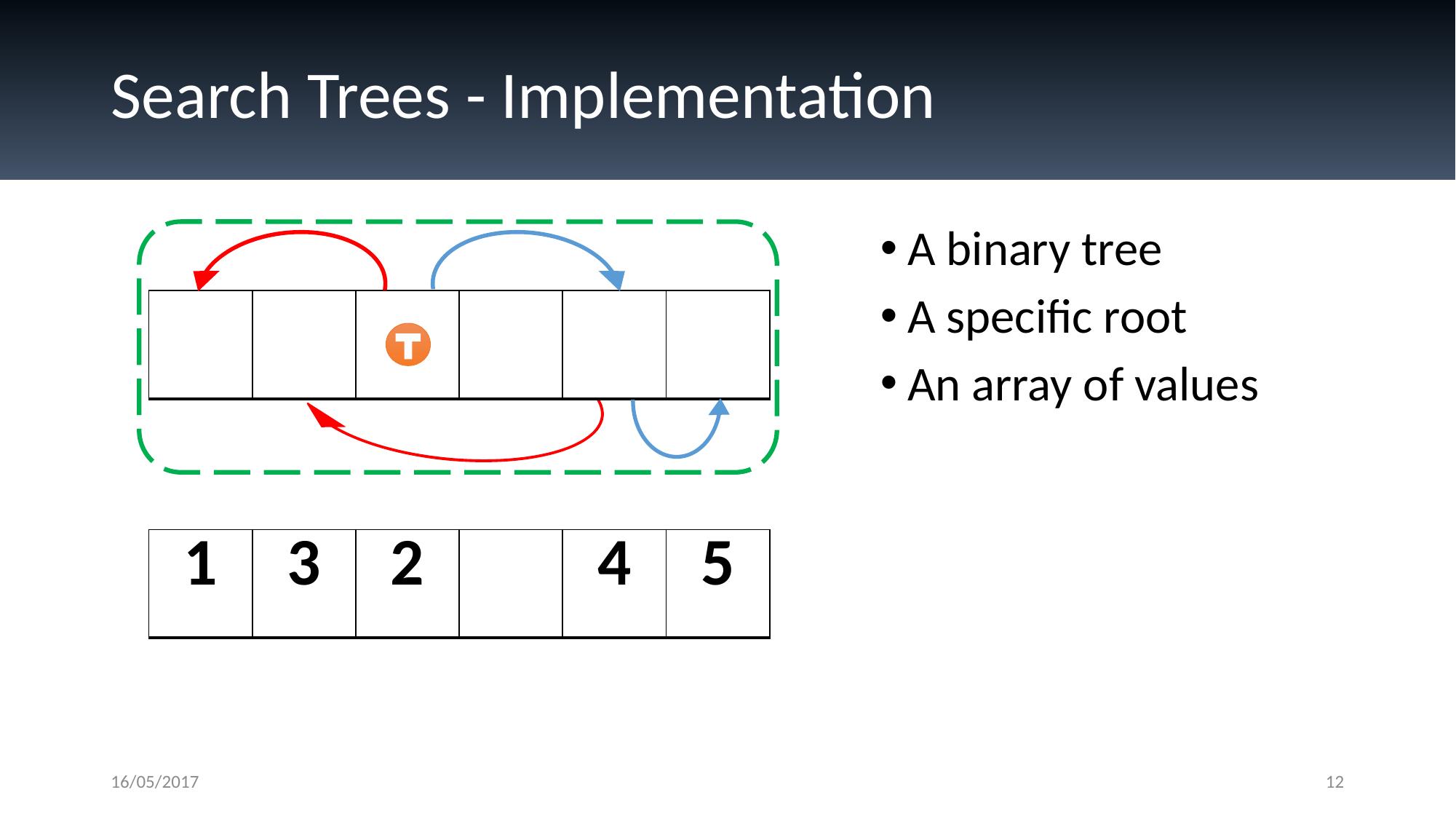

# Search Trees - Implementation
A binary tree
A specific root
An array of values

|  |  |  |  |  |  |
| --- | --- | --- | --- | --- | --- |

| 1 | 3 | 2 |  | 4 | 5 |
| --- | --- | --- | --- | --- | --- |
16/05/2017
12